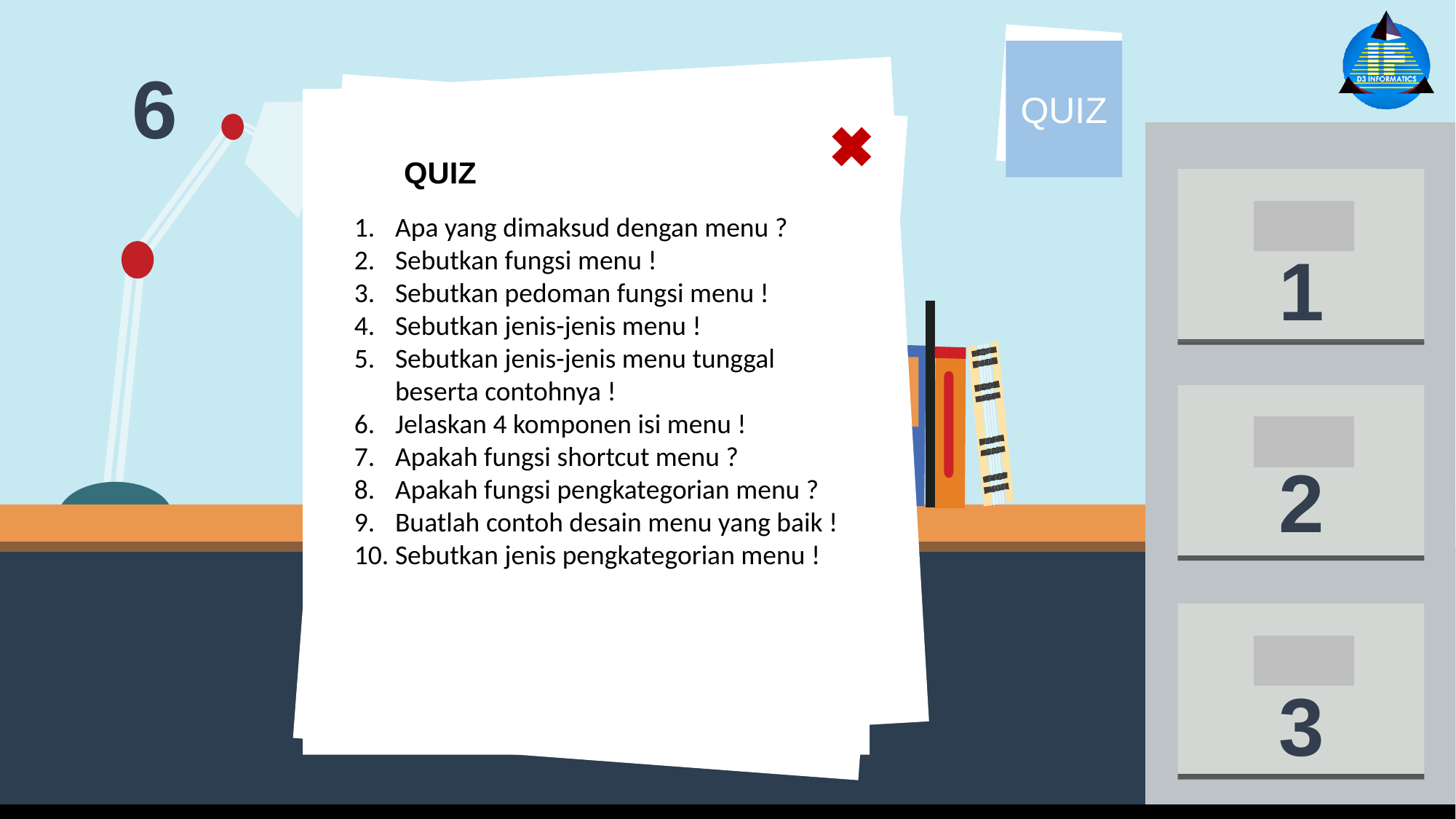

QUIZ
Apa yang dimaksud dengan menu ?
Sebutkan fungsi menu !
Sebutkan pedoman fungsi menu !
Sebutkan jenis-jenis menu !
Sebutkan jenis-jenis menu tunggal beserta contohnya !
Jelaskan 4 komponen isi menu !
Apakah fungsi shortcut menu ?
Apakah fungsi pengkategorian menu ?
Buatlah contoh desain menu yang baik !
Sebutkan jenis pengkategorian menu !